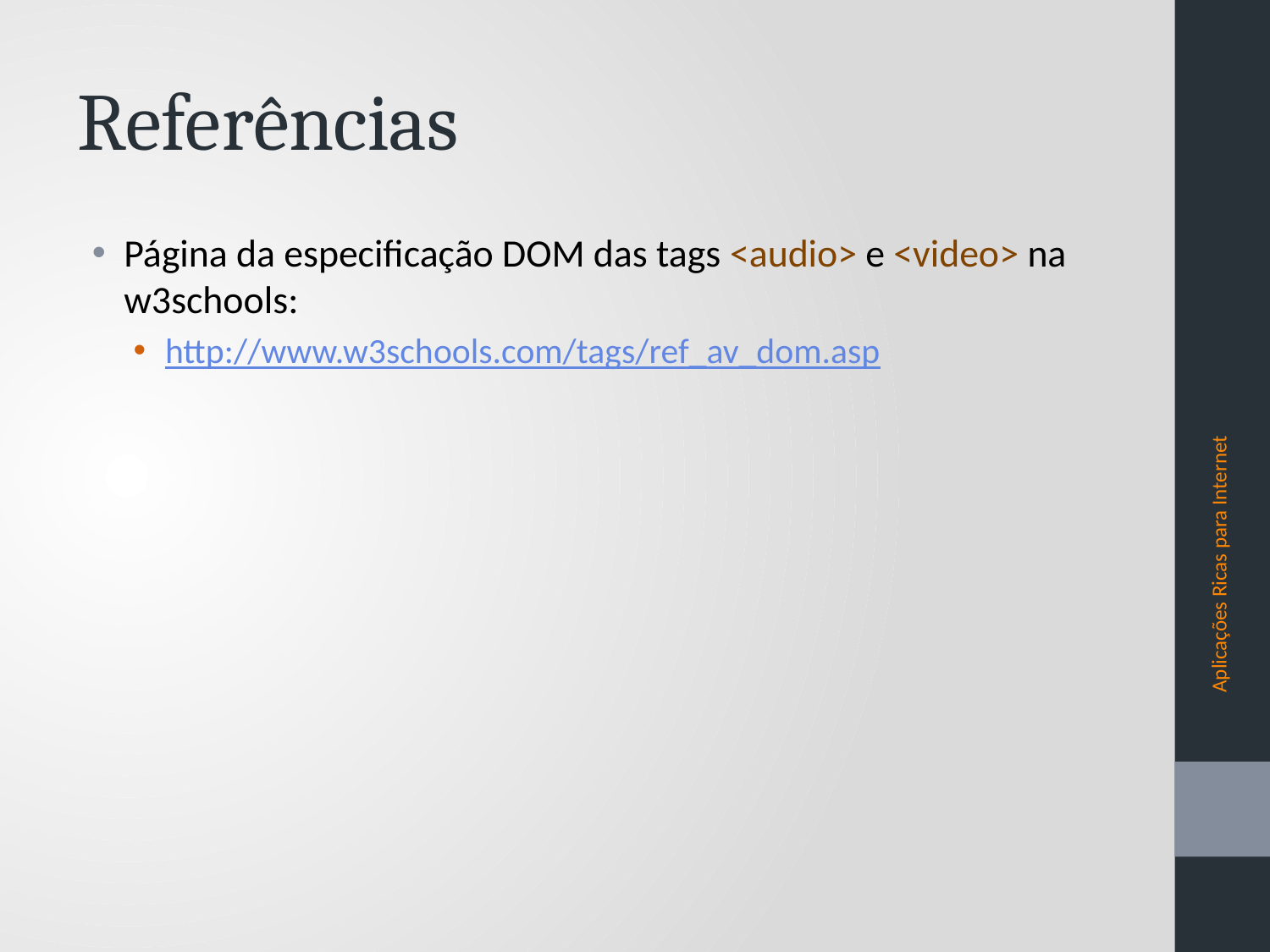

# Referências
Página da especificação DOM das tags <audio> e <video> na w3schools:
http://www.w3schools.com/tags/ref_av_dom.asp
Aplicações Ricas para Internet